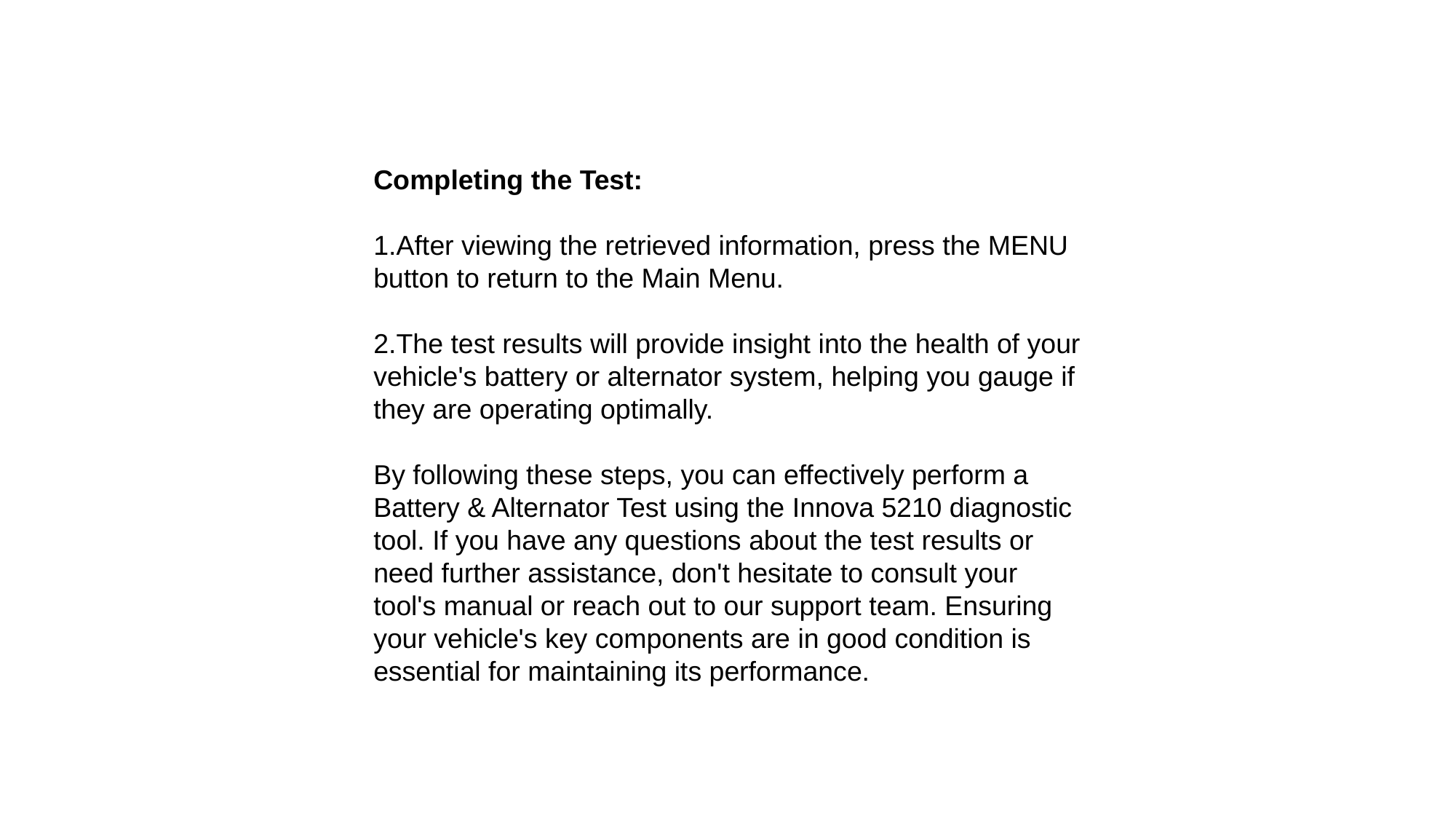

Completing the Test:

After viewing the retrieved information, press the MENU button to return to the Main Menu.

The test results will provide insight into the health of your vehicle's battery or alternator system, helping you gauge if they are operating optimally.

By following these steps, you can effectively perform a Battery & Alternator Test using the Innova 5210 diagnostic tool. If you have any questions about the test results or need further assistance, don't hesitate to consult your tool's manual or reach out to our support team. Ensuring your vehicle's key components are in good condition is essential for maintaining its performance.